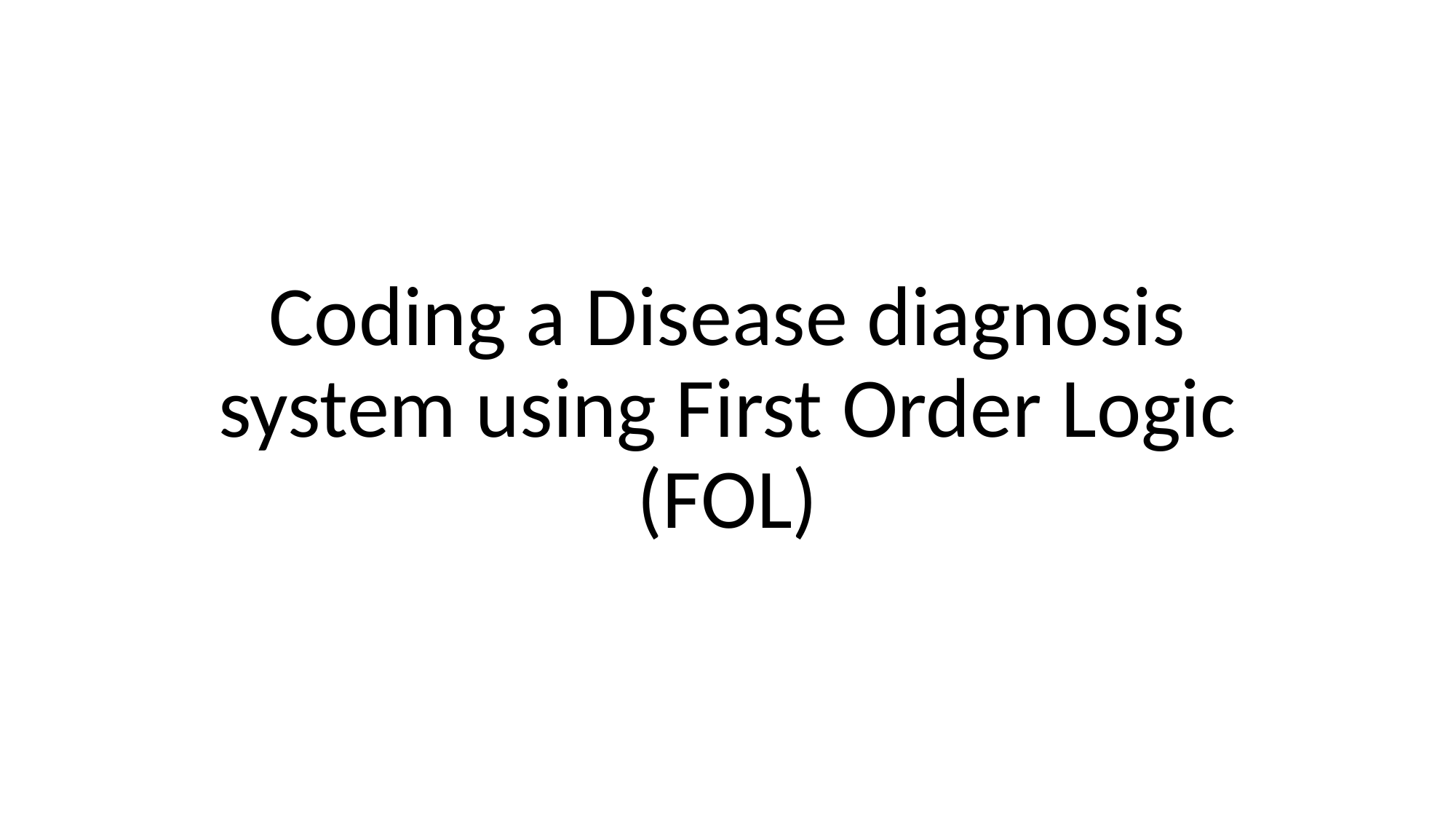

# Coding a Disease diagnosis system using First Order Logic (FOL)